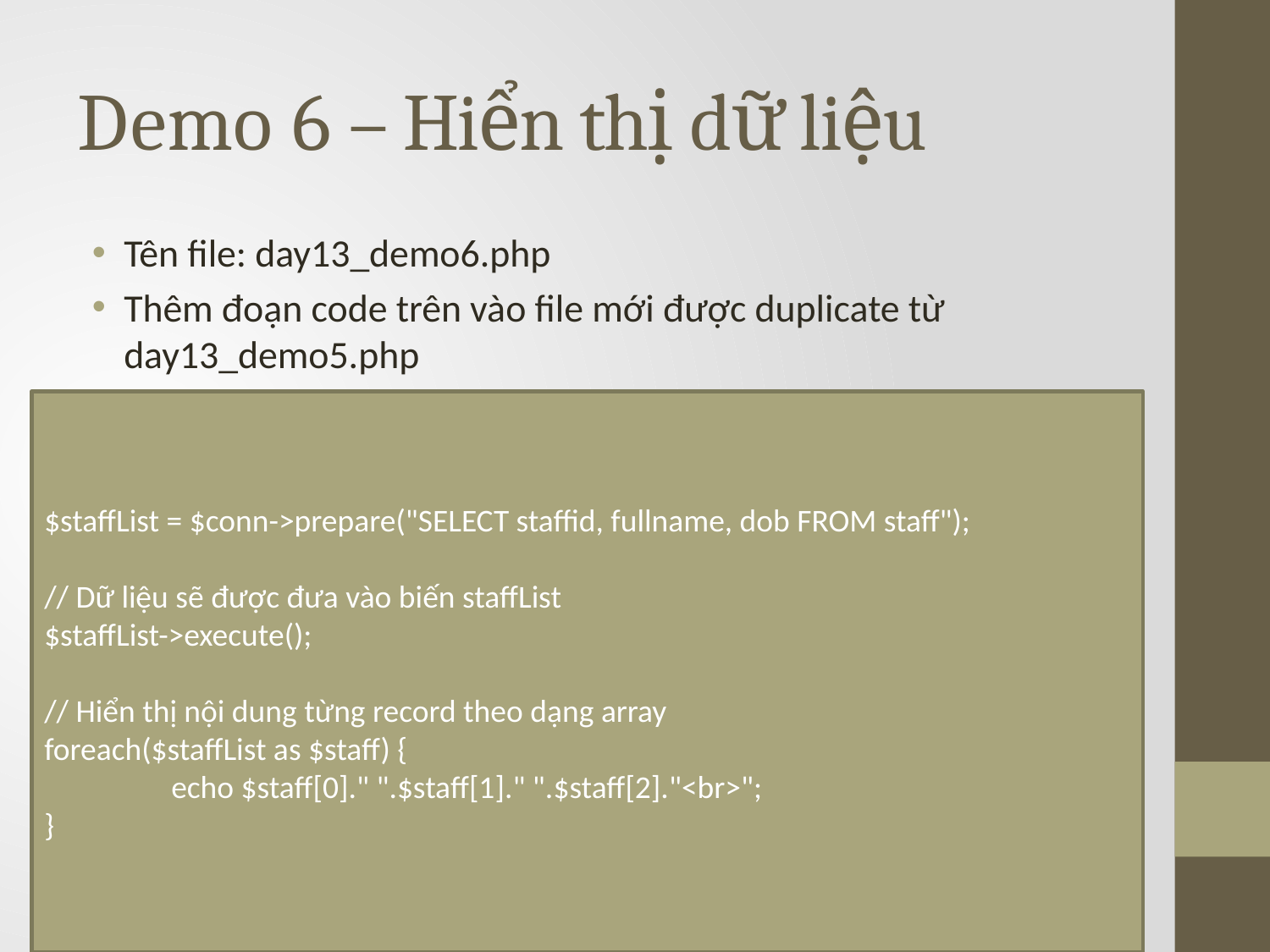

# Demo 6 – Hiển thị dữ liệu
Tên file: day13_demo6.php
Thêm đoạn code trên vào file mới được duplicate từ day13_demo5.php

$staffList = $conn->prepare("SELECT staffid, fullname, dob FROM staff");

// Dữ liệu sẽ được đưa vào biến staffList
$staffList->execute();

// Hiển thị nội dung từng record theo dạng array
foreach($staffList as $staff) {
	echo $staff[0]." ".$staff[1]." ".$staff[2]."<br>";
}